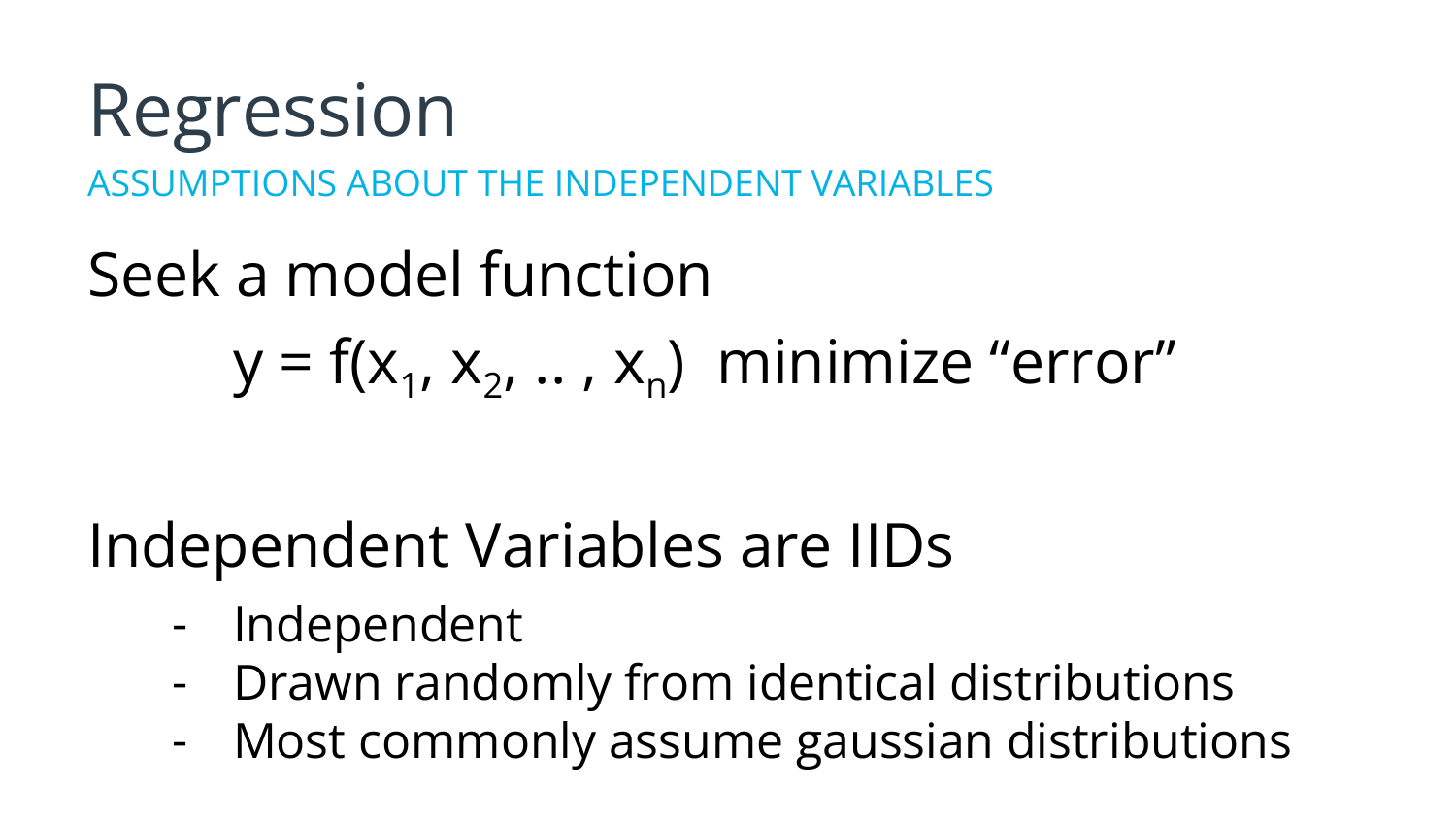

# Regression
ASSUMPTIONS ABOUT THE INDEPENDENT VARIABLES
Seek a model function
	y = f(x1, x2, .. , xn)  minimize “error”

Independent Variables are IIDs
Independent
Drawn randomly from identical distributions
Most commonly assume gaussian distributions